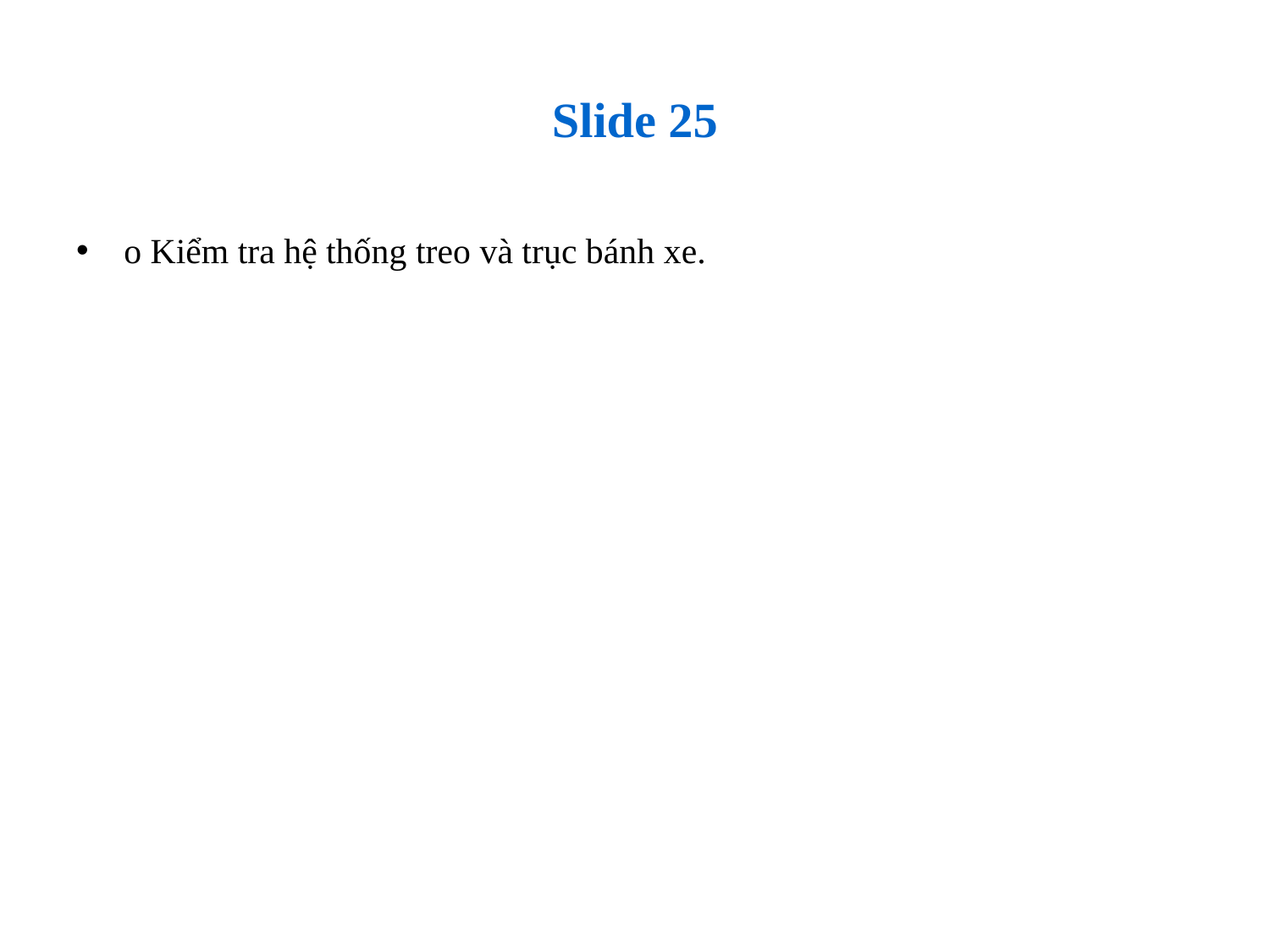

# Slide 25
o Kiểm tra hệ thống treo và trục bánh xe.